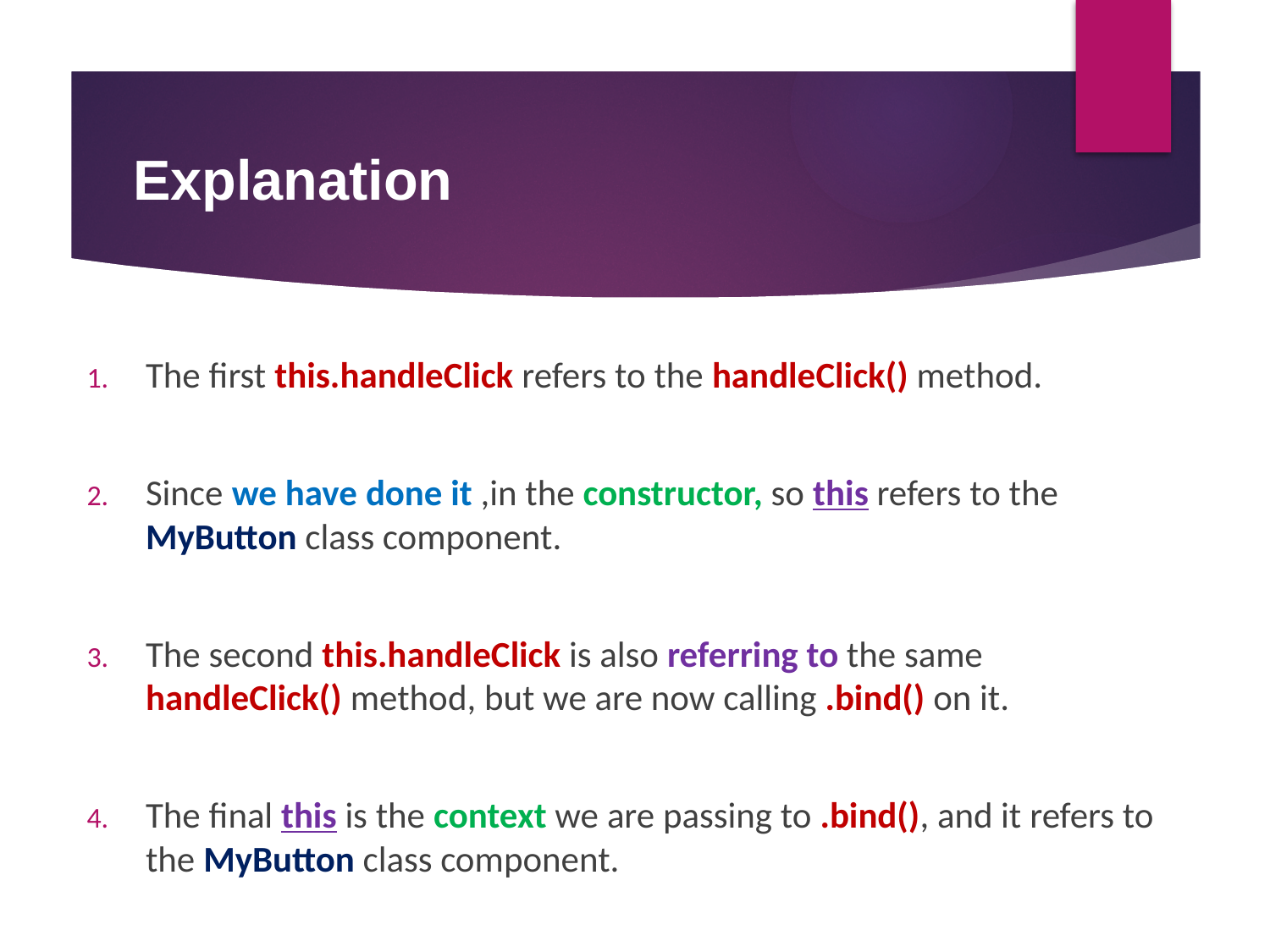

#
Explanation
The first this.handleClick refers to the handleClick() method.

Since we have done it ,in the constructor, so this refers to the MyButton class component.

The second this.handleClick is also referring to the same handleClick() method, but we are now calling .bind() on it.

The final this is the context we are passing to .bind(), and it refers to the MyButton class component.